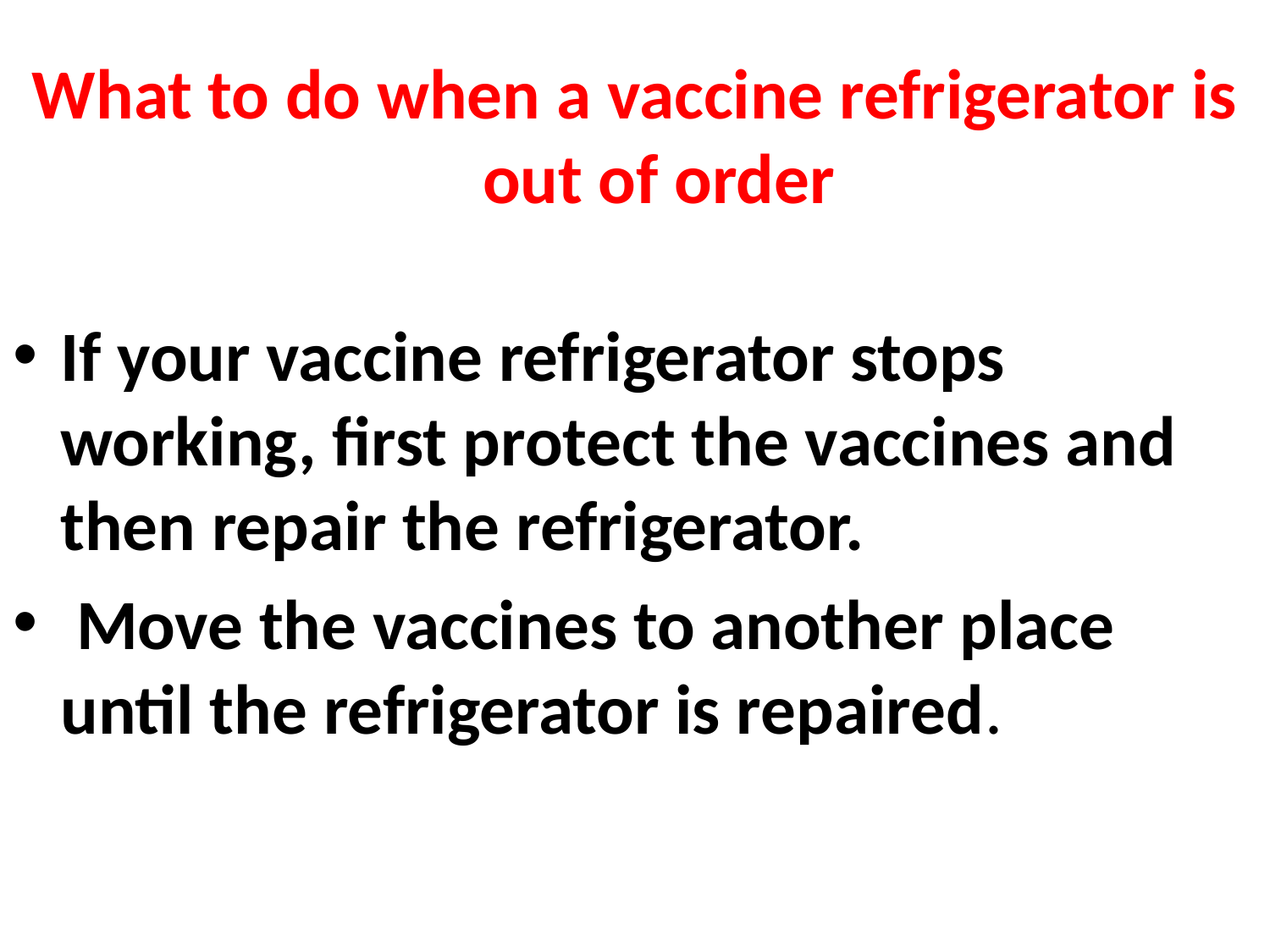

#
What to do when a vaccine refrigerator is out of order

If your vaccine refrigerator stops working, first protect the vaccines and then repair the refrigerator.
 Move the vaccines to another place until the refrigerator is repaired.